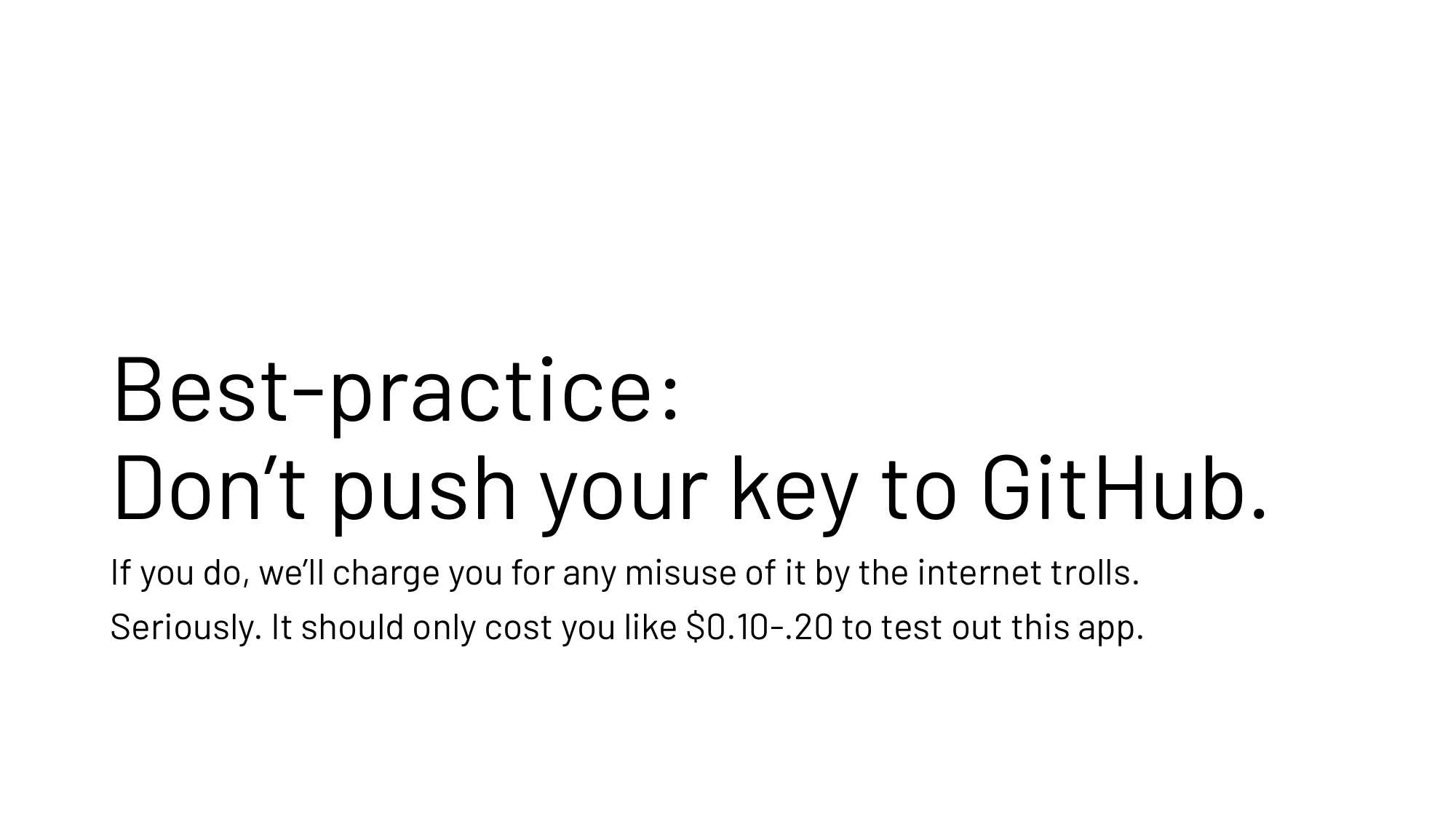

# Best-practice: Don’t push your key to GitHub.
If you do, we’ll charge you for any misuse of it by the internet trolls.
Seriously. It should only cost you like $0.10-.20 to test out this app.